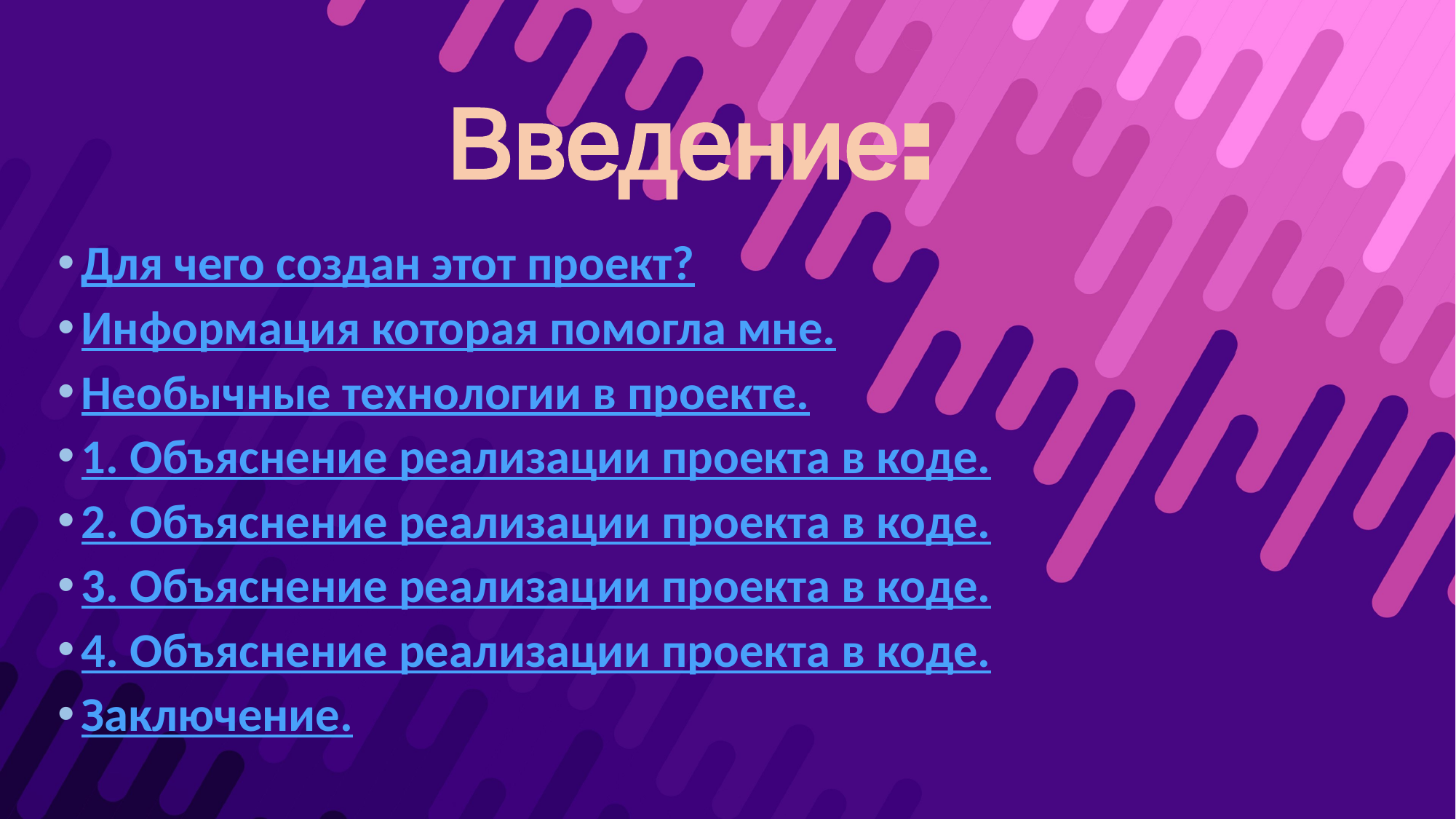

# Введение:
Для чего создан этот проект?
Информация которая помогла мне.
Необычные технологии в проекте.
1. Объяснение реализации проекта в коде.
2. Объяснение реализации проекта в коде.
3. Объяснение реализации проекта в коде.
4. Объяснение реализации проекта в коде.
Заключение.